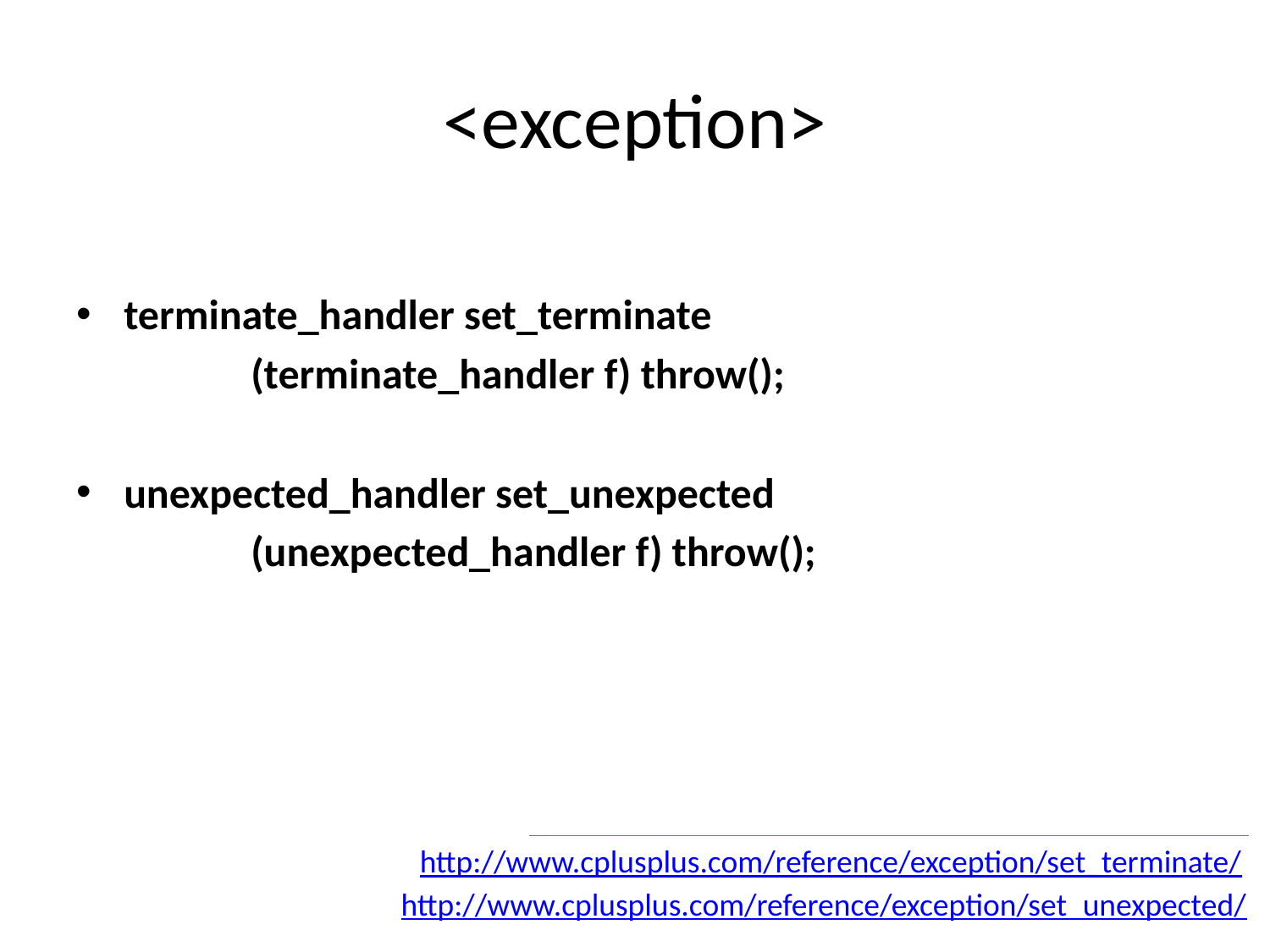

# <exception>

terminate_handler set_terminate
		(terminate_handler f) throw();

unexpected_handler set_unexpected
		(unexpected_handler f) throw();
http://www.cplusplus.com/reference/exception/set_terminate/
http://www.cplusplus.com/reference/exception/set_unexpected/